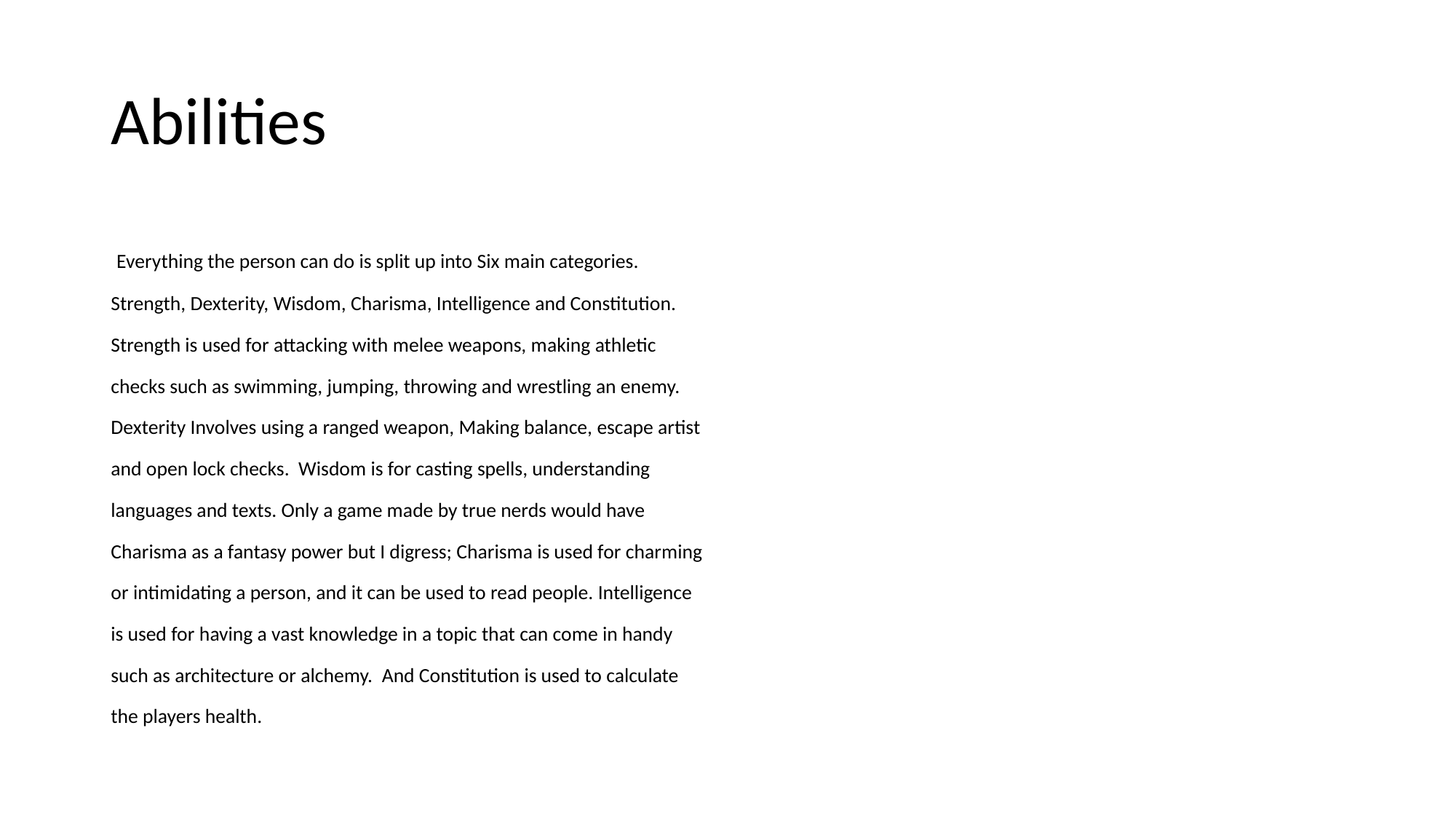

# Abilities
 Everything the person can do is split up into Six main categories. Strength, Dexterity, Wisdom, Charisma, Intelligence and Constitution.  Strength is used for attacking with melee weapons, making athletic checks such as swimming, jumping, throwing and wrestling an enemy.  Dexterity Involves using a ranged weapon, Making balance, escape artist and open lock checks.  Wisdom is for casting spells, understanding languages and texts. Only a game made by true nerds would have Charisma as a fantasy power but I digress; Charisma is used for charming or intimidating a person, and it can be used to read people. Intelligence is used for having a vast knowledge in a topic that can come in handy such as architecture or alchemy.  And Constitution is used to calculate the players health.